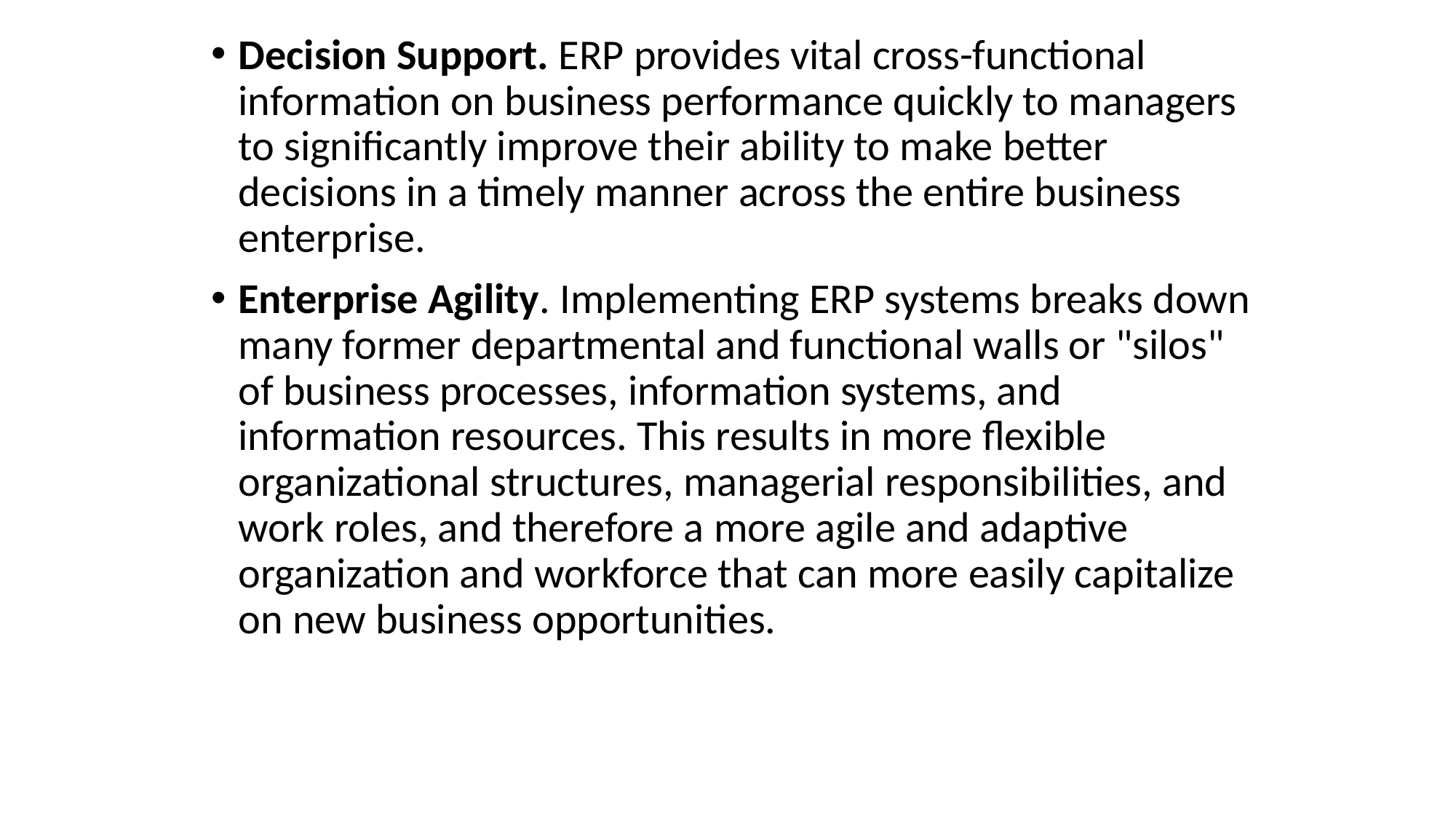

Decision Support. ERP provides vital cross-functional information on business performance quickly to managers to significantly improve their ability to make better decisions in a timely manner across the entire business enterprise.
Enterprise Agility. Implementing ERP systems breaks down many former departmental and functional walls or "silos" of business processes, information systems, and information resources. This results in more flexible organizational structures, managerial responsibilities, and work roles, and therefore a more agile and adaptive organization and workforce that can more easily capitalize on new business opportunities.